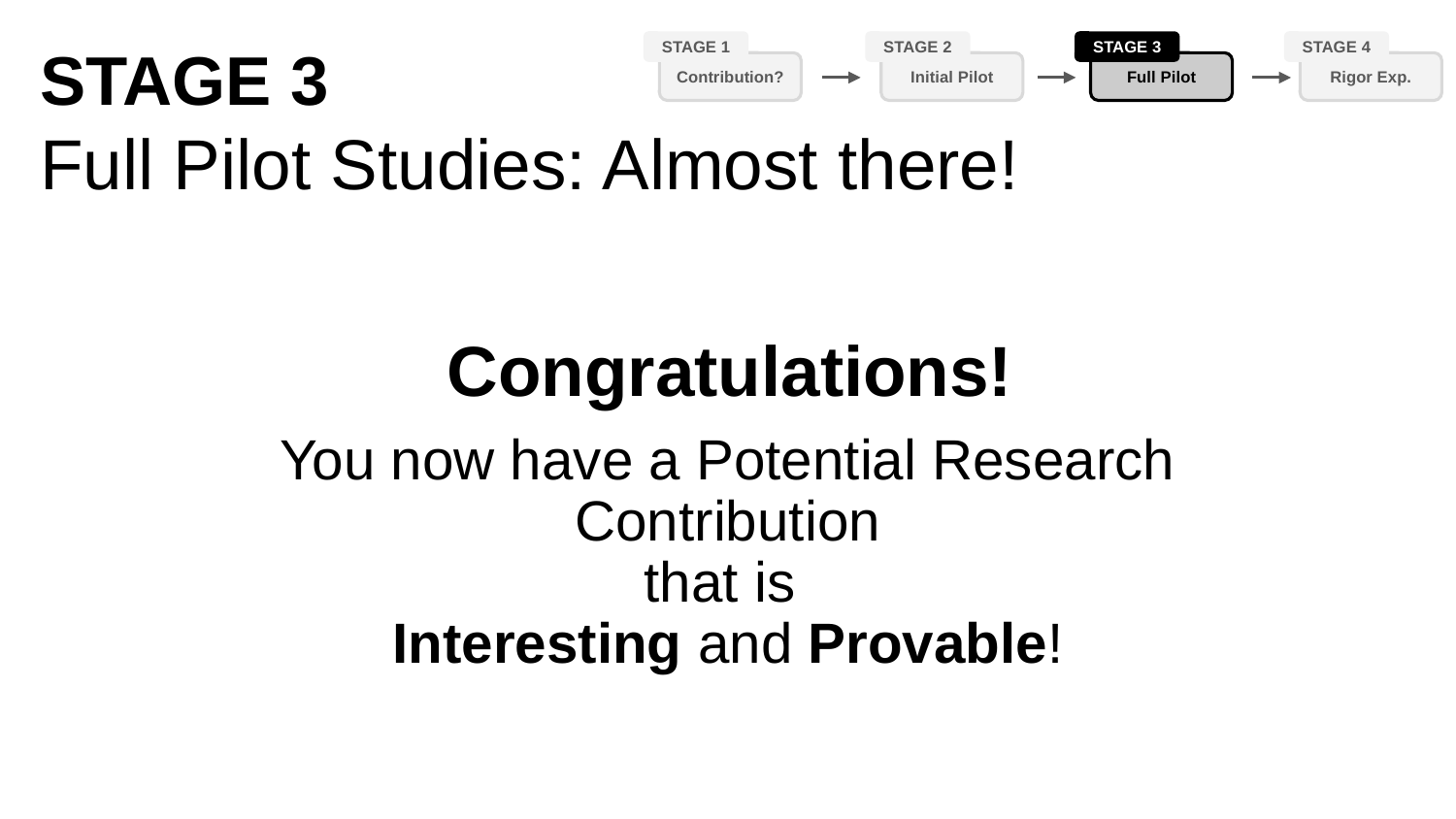

STAGE 3
Full Pilot Studies: Almost there!
STAGE 1
STAGE 2
Initial Pilot
STAGE 3
Full Pilot
STAGE 4
Rigor Exp.
Contribution?
Congratulations!
You now have a Potential Research Contribution
that is
Interesting and Provable!
Congratulations!